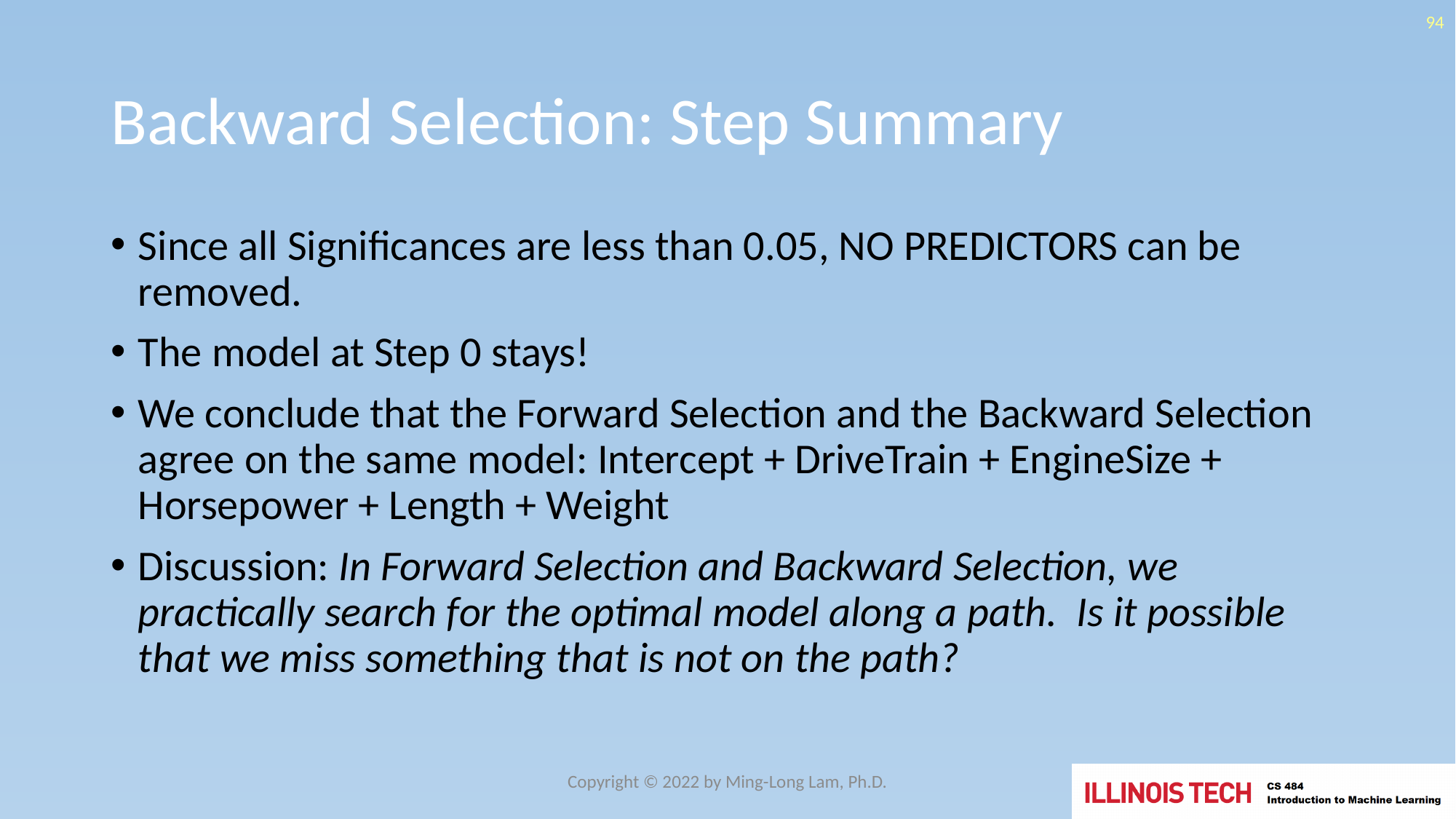

94
# Backward Selection: Step Summary
Since all Significances are less than 0.05, NO PREDICTORS can be removed.
The model at Step 0 stays!
We conclude that the Forward Selection and the Backward Selection agree on the same model: Intercept + DriveTrain + EngineSize + Horsepower + Length + Weight
Discussion: In Forward Selection and Backward Selection, we practically search for the optimal model along a path.  Is it possible that we miss something that is not on the path?

Copyright © 2022 by Ming-Long Lam, Ph.D.